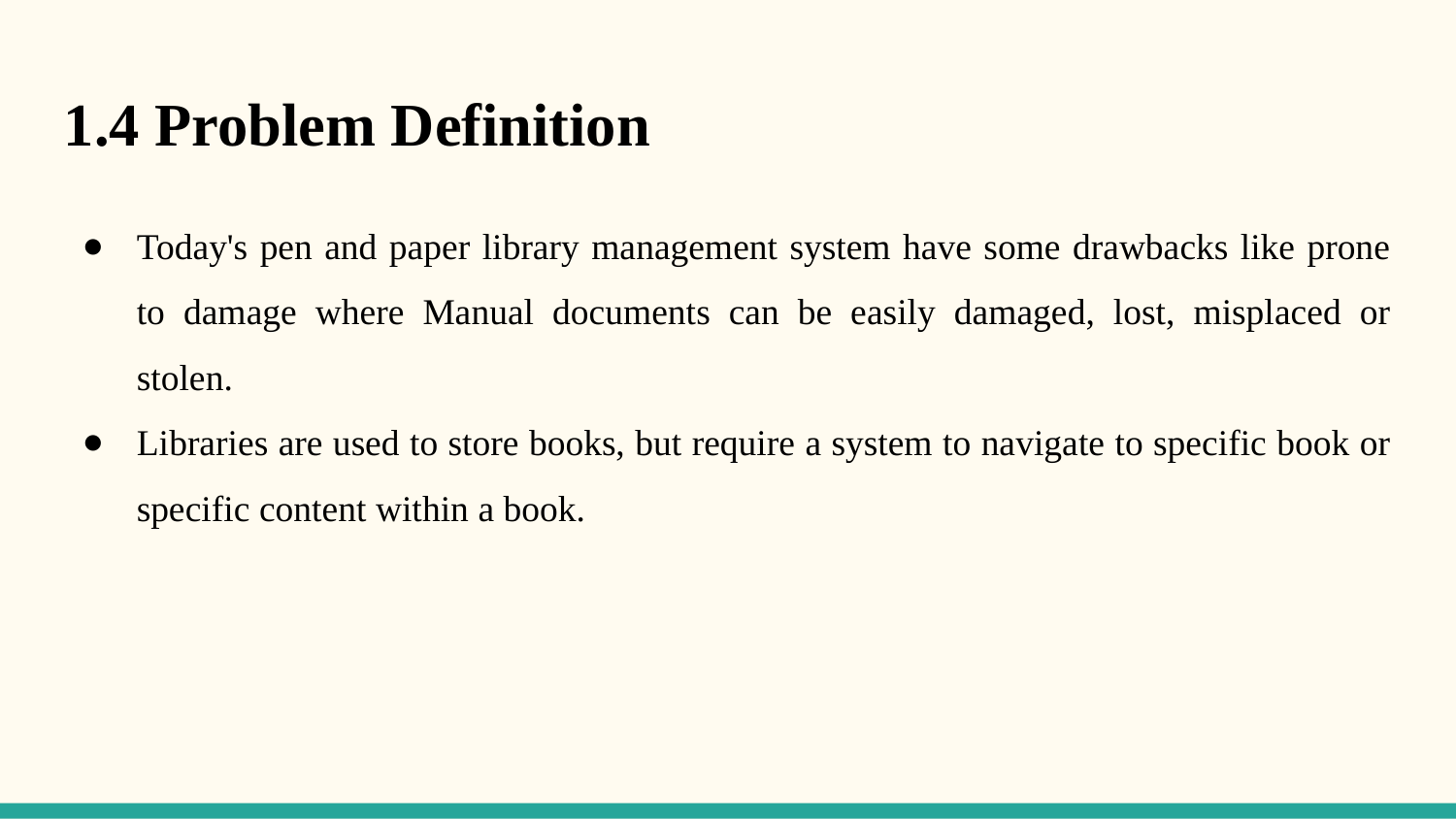

1.4 Problem Definition
Today's pen and paper library management system have some drawbacks like prone to damage where Manual documents can be easily damaged, lost, misplaced or stolen.
Libraries are used to store books, but require a system to navigate to specific book or specific content within a book.